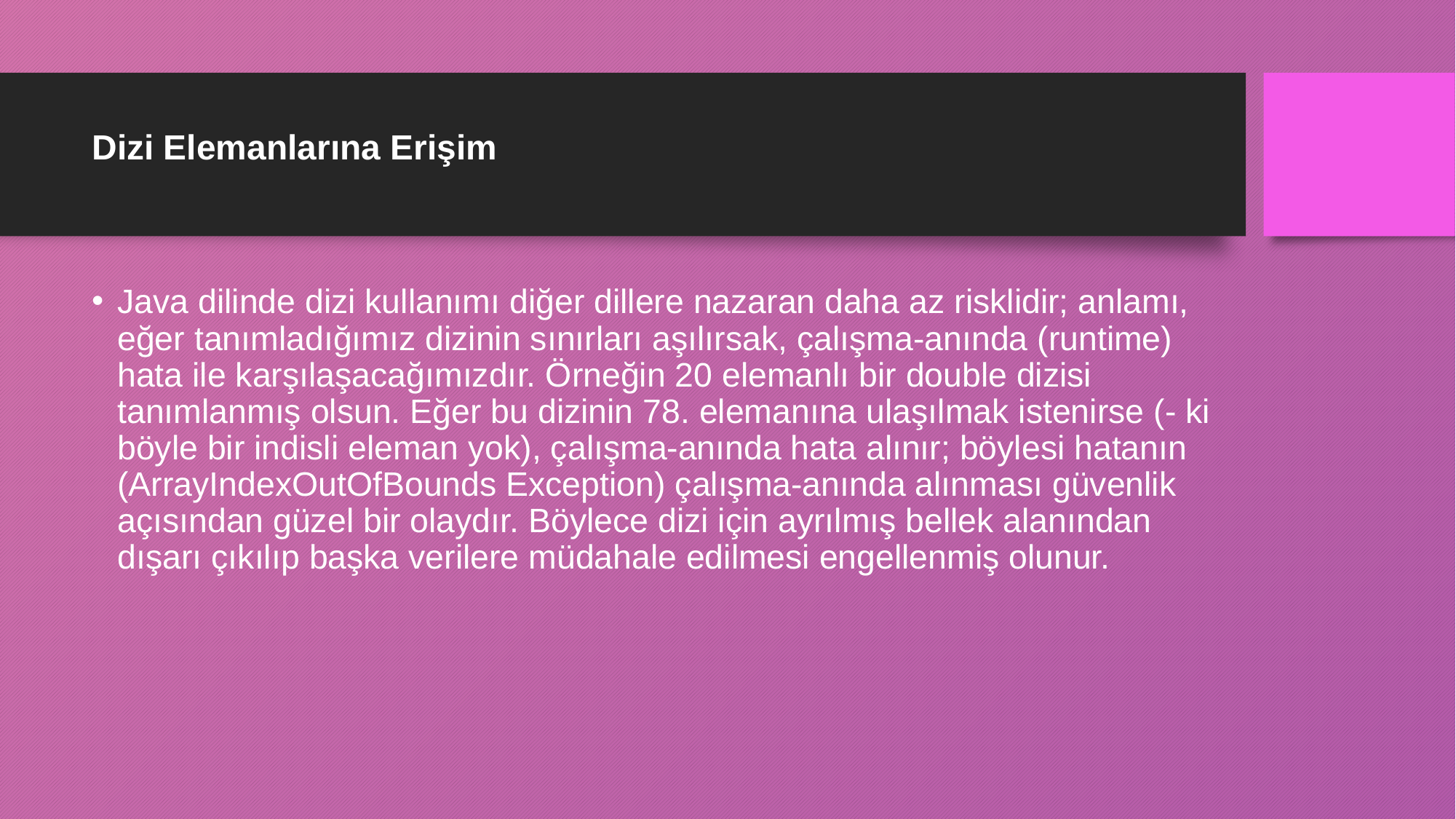

# Dizi Elemanlarına Erişim
Java dilinde dizi kullanımı diğer dillere nazaran daha az risklidir; anlamı, eğer tanımladığımız dizinin sınırları aşılırsak, çalışma-anında (runtime) hata ile karşılaşacağımızdır. Örneğin 20 elemanlı bir double dizisi tanımlanmış olsun. Eğer bu dizinin 78. elemanına ulaşılmak istenirse (- ki böyle bir indisli eleman yok), çalışma-anında hata alınır; böylesi hatanın (ArrayIndexOutOfBounds Exception) çalışma-anında alınması güvenlik açısından güzel bir olaydır. Böylece dizi için ayrılmış bellek alanından dışarı çıkılıp başka verilere müdahale edilmesi engellenmiş olunur.